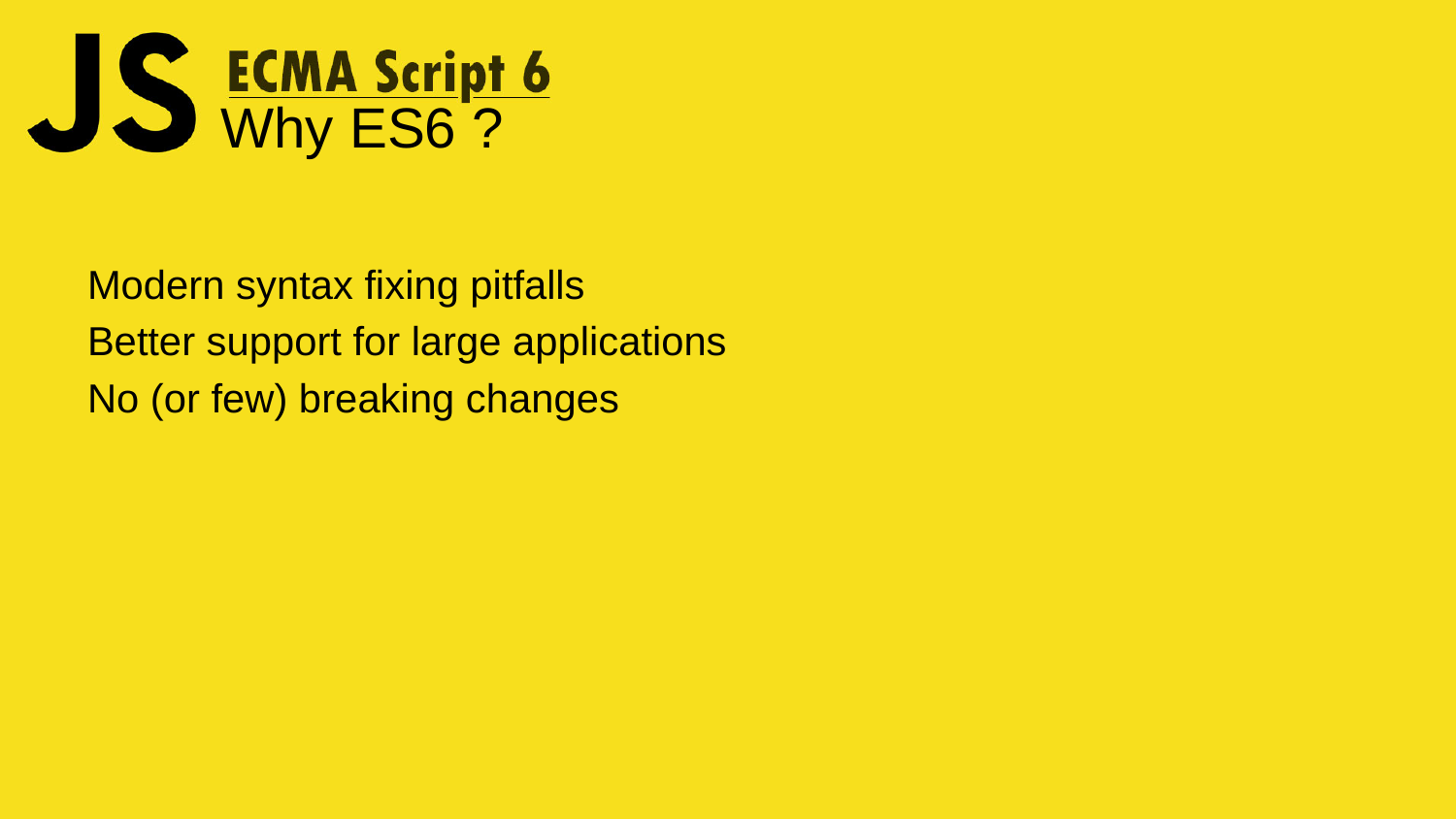

# Why ES6 ?
Modern syntax fixing pitfalls
Better support for large applications
No (or few) breaking changes